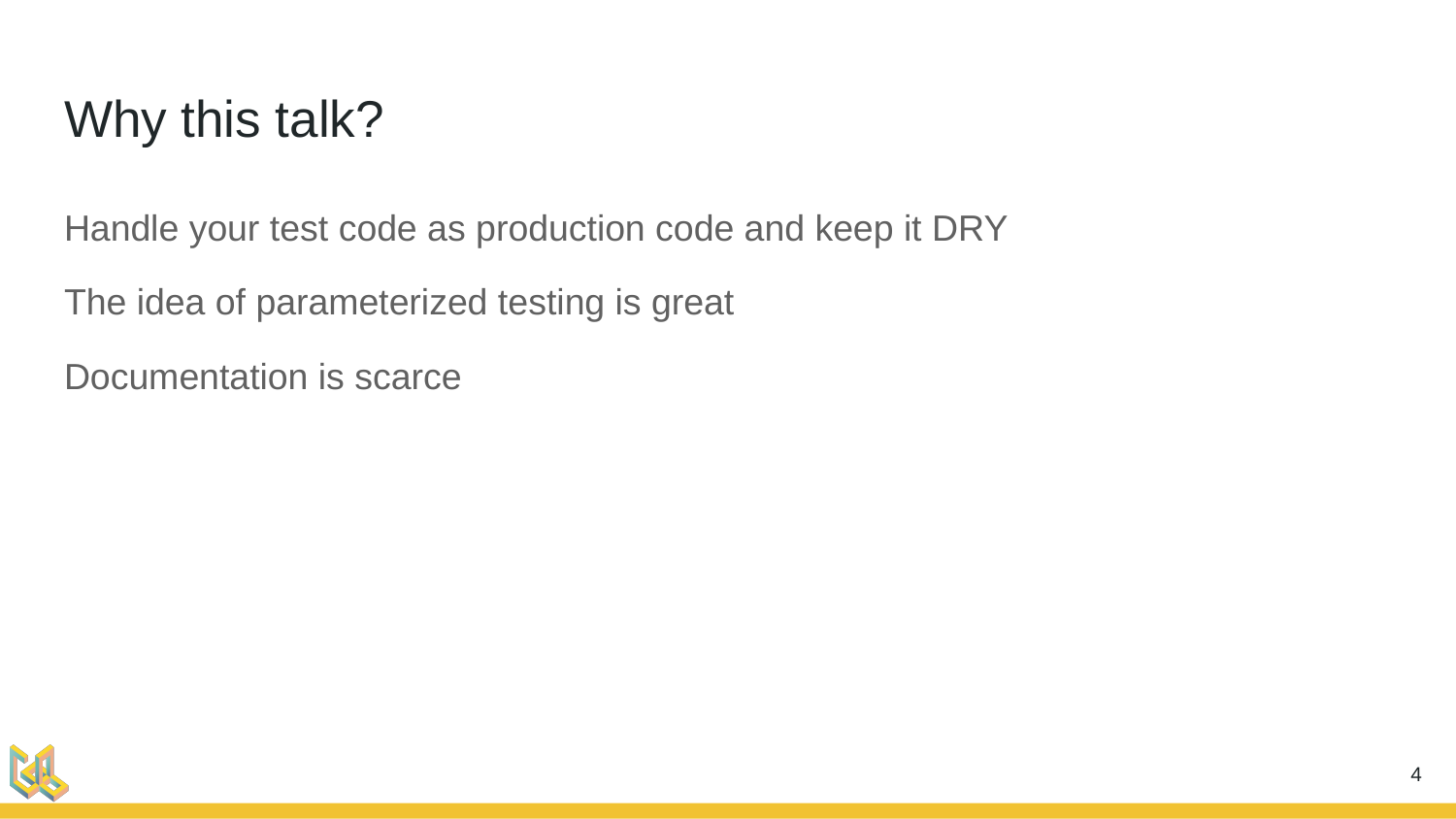

# Why this talk?
Handle your test code as production code and keep it DRY
The idea of parameterized testing is great
Documentation is scarce

4